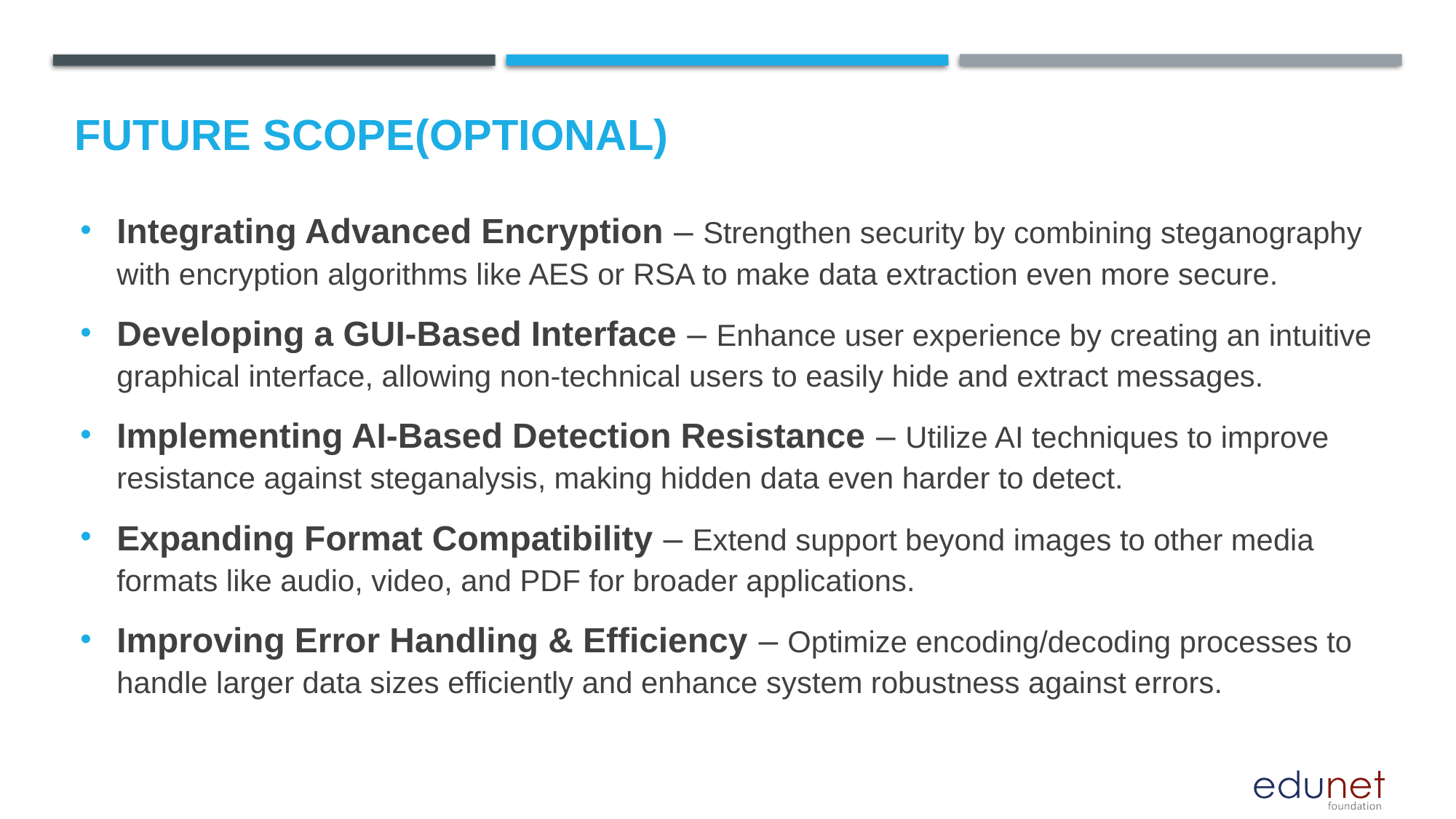

Future scope(optional)
Integrating Advanced Encryption – Strengthen security by combining steganography with encryption algorithms like AES or RSA to make data extraction even more secure.
Developing a GUI-Based Interface – Enhance user experience by creating an intuitive graphical interface, allowing non-technical users to easily hide and extract messages.
Implementing AI-Based Detection Resistance – Utilize AI techniques to improve resistance against steganalysis, making hidden data even harder to detect.
Expanding Format Compatibility – Extend support beyond images to other media formats like audio, video, and PDF for broader applications.
Improving Error Handling & Efficiency – Optimize encoding/decoding processes to handle larger data sizes efficiently and enhance system robustness against errors.